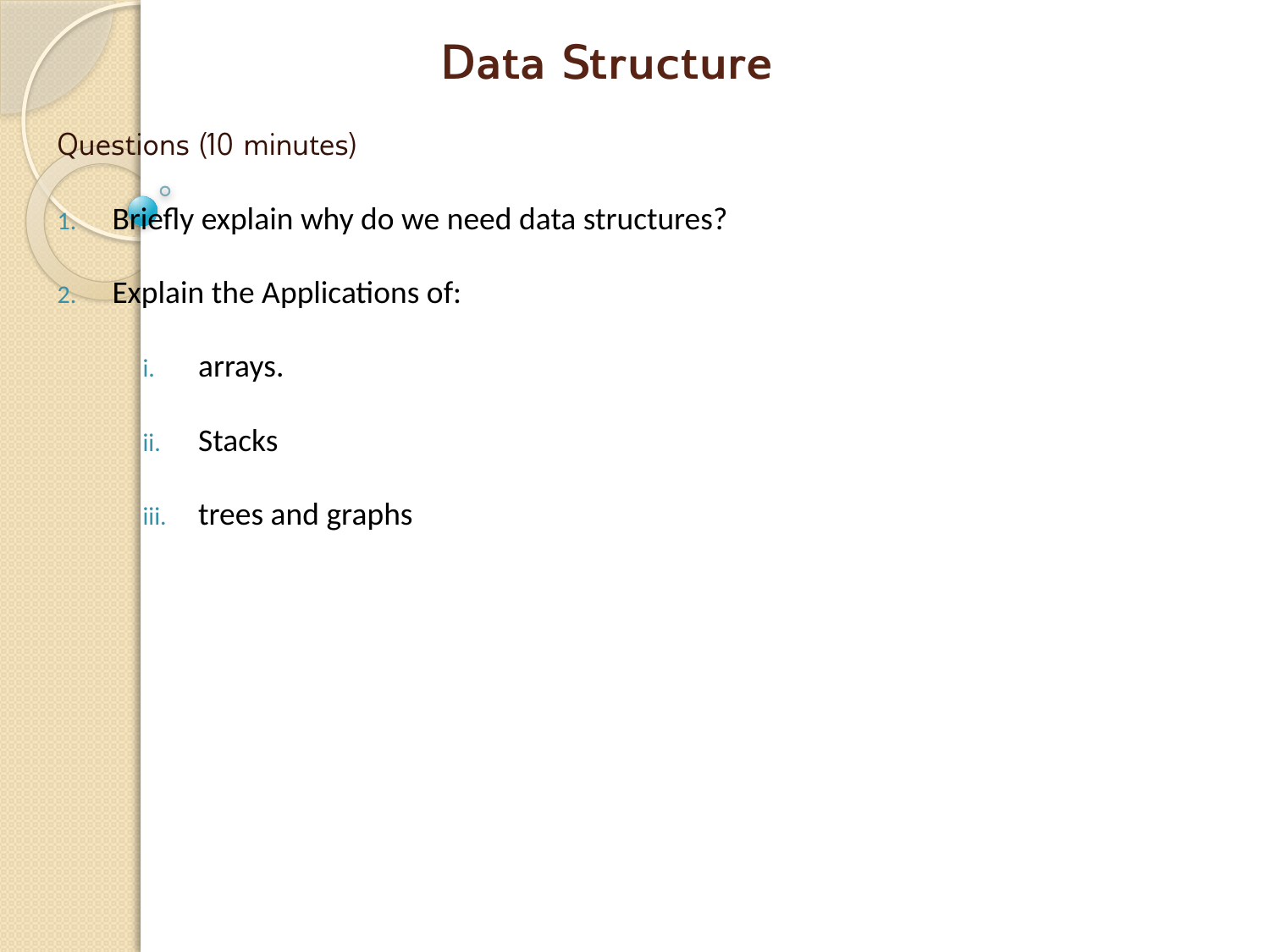

# Data Structure

Questions (10 minutes)
 Briefly explain why do we need data structures?
 Explain the Applications of:
arrays.
Stacks
trees and graphs